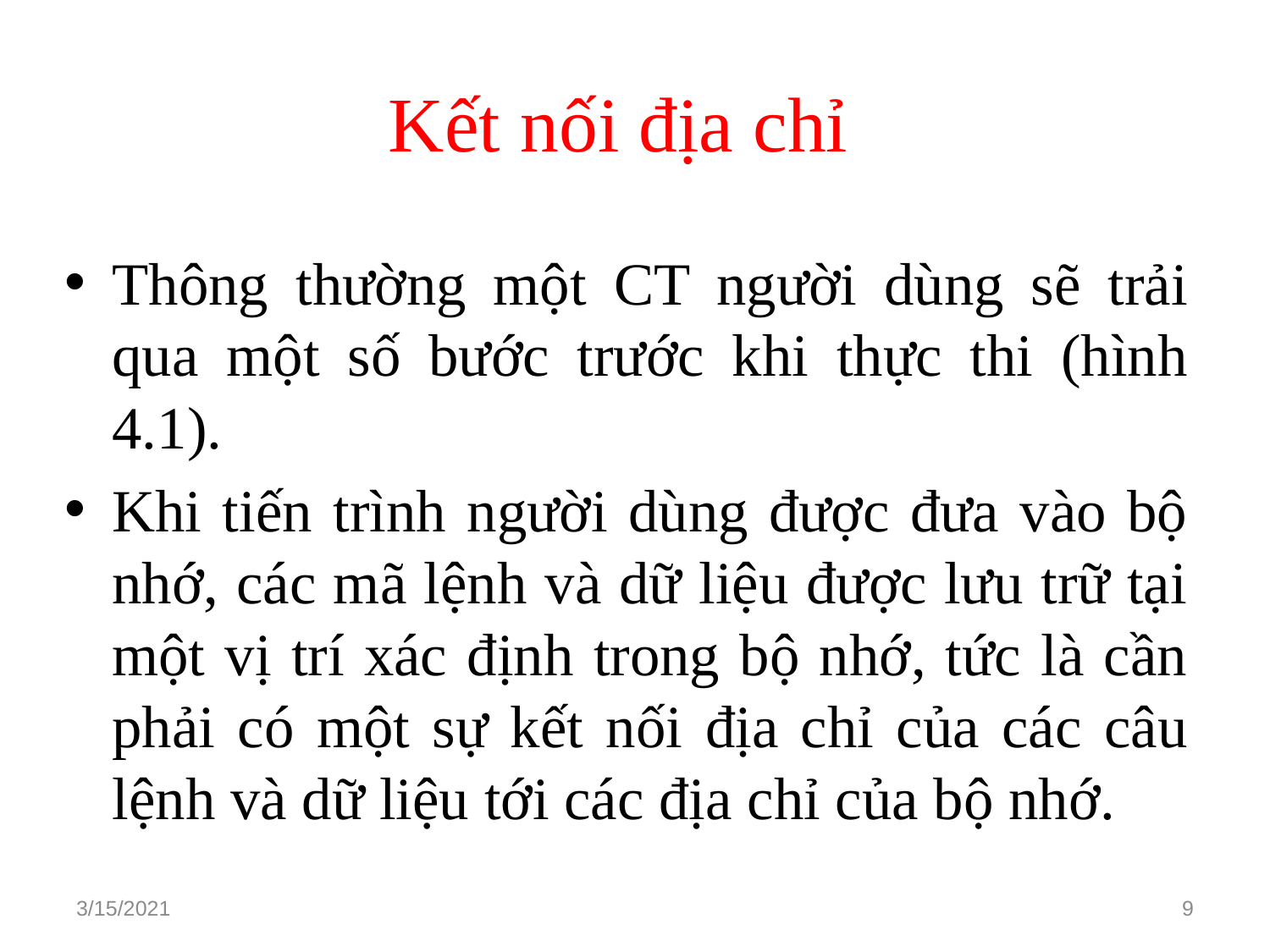

# Kết nối địa chỉ
Thông thường một CT người dùng sẽ trải qua một số bước trước khi thực thi (hình 4.1).
Khi tiến trình người dùng được đưa vào bộ nhớ, các mã lệnh và dữ liệu được lưu trữ tại một vị trí xác định trong bộ nhớ, tức là cần phải có một sự kết nối địa chỉ của các câu lệnh và dữ liệu tới các địa chỉ của bộ nhớ.
3/15/2021
9